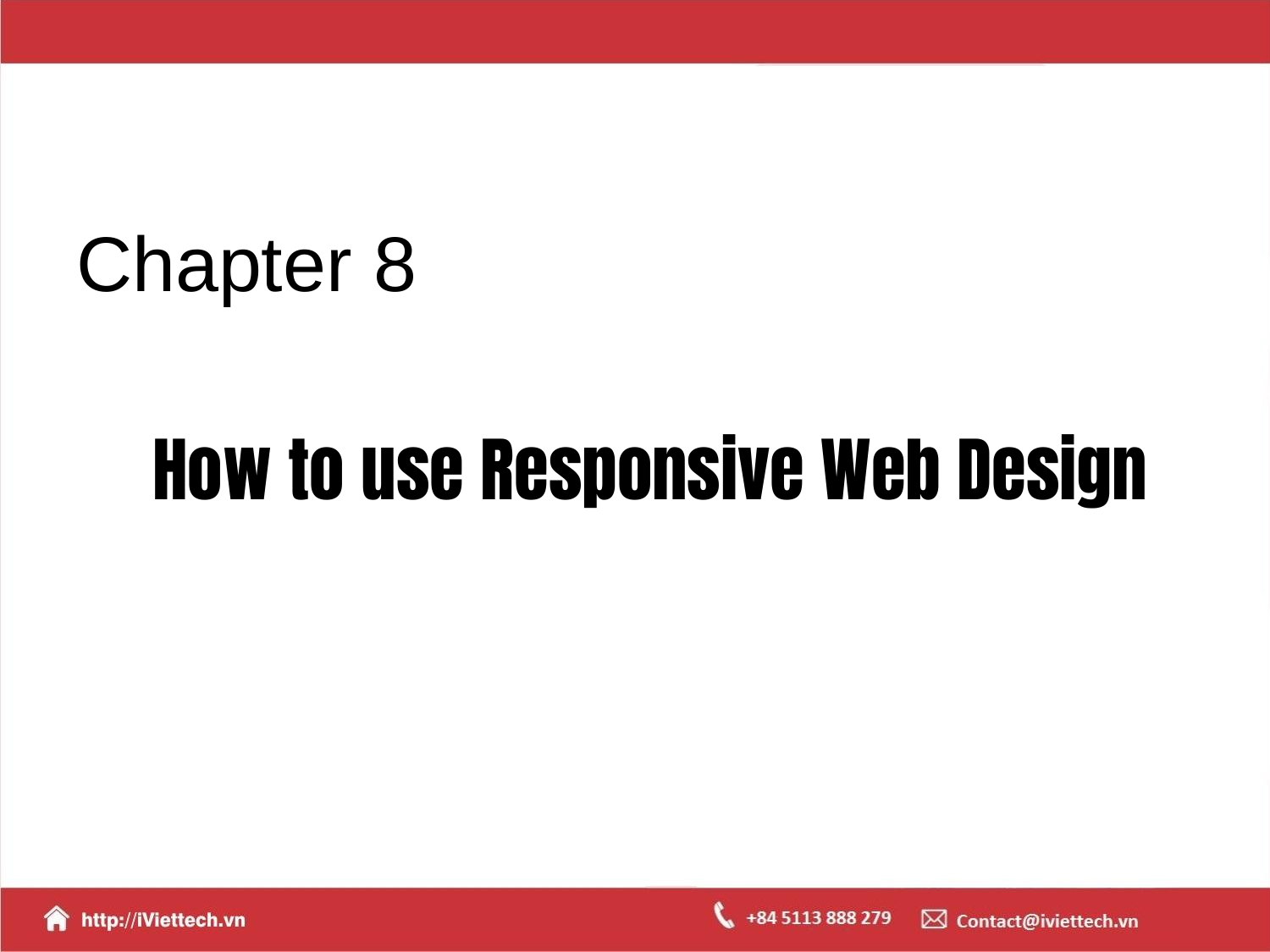

# Chapter 8
How to use Responsive Web Design